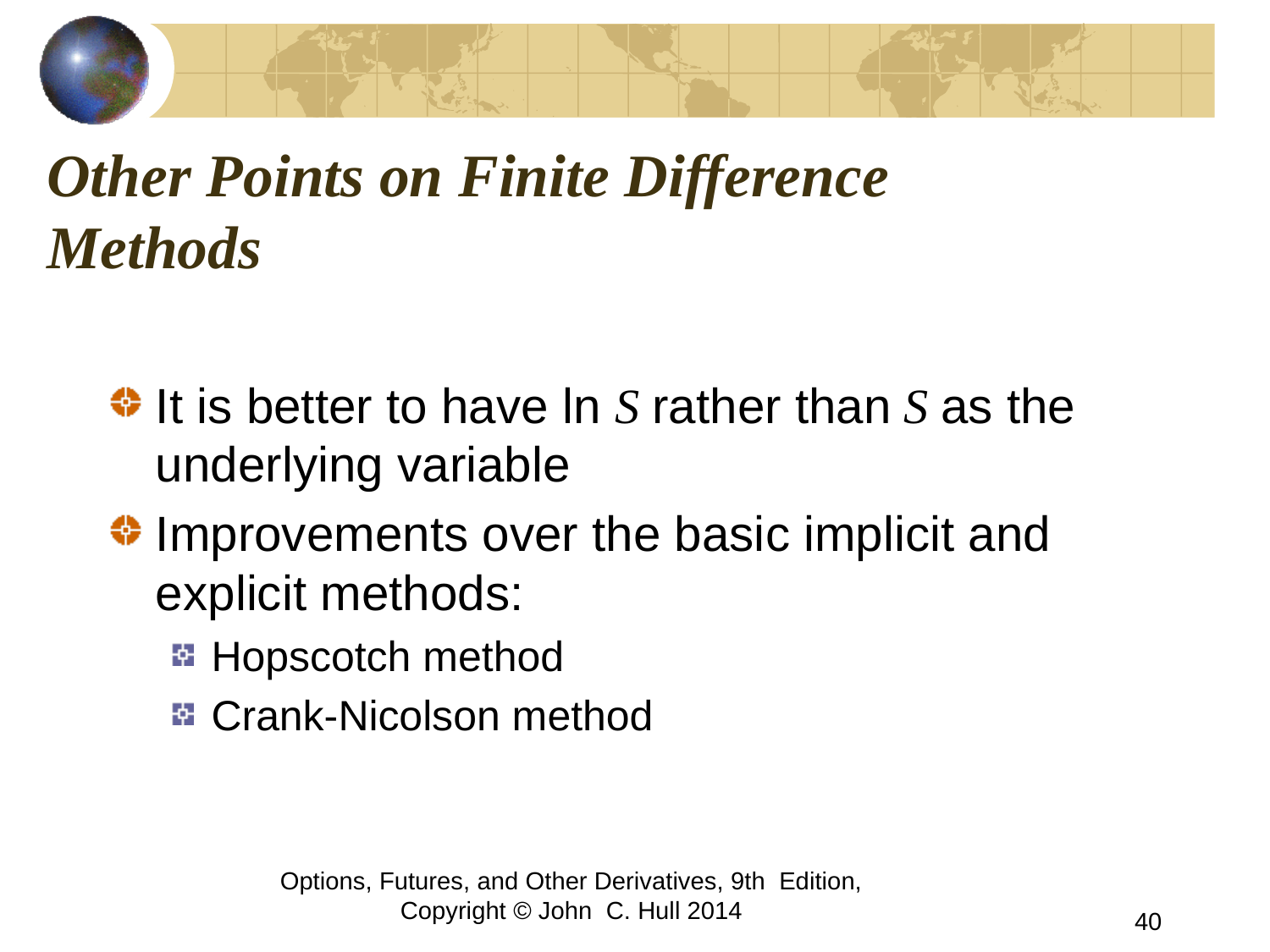

# Other Points on Finite Difference Methods

It is better to have ln S rather than S as the underlying variable
Improvements over the basic implicit and explicit methods:
Hopscotch method
Crank-Nicolson method
Options, Futures, and Other Derivatives, 9th  Edition, Copyright © John  C. Hull 2014
40